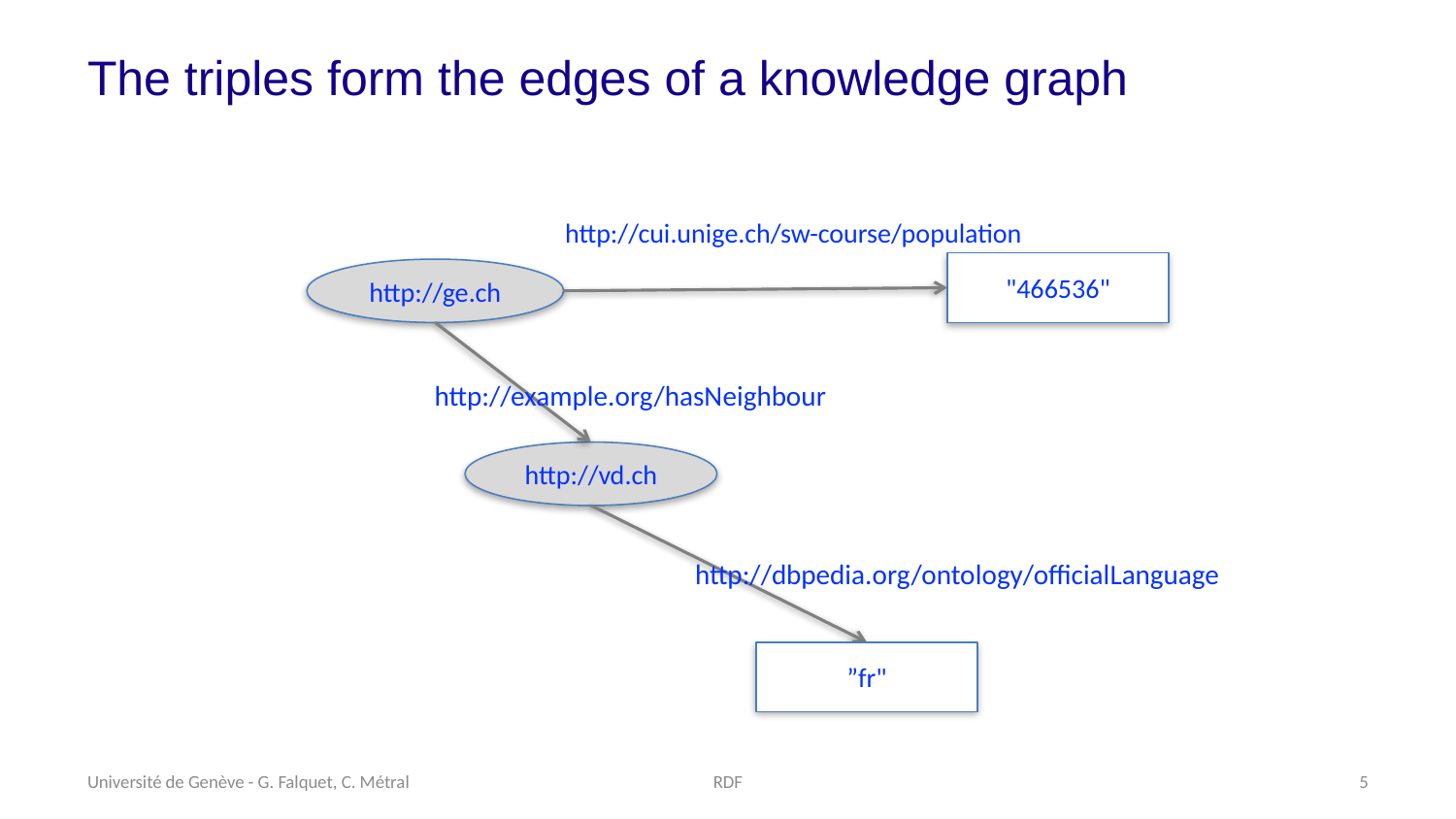

# The triples form the edges of a knowledge graph
http://cui.unige.ch/sw-course/population
"466536"
http://ge.ch
http://example.org/hasNeighbour
http://vd.ch
http://dbpedia.org/ontology/officialLanguage
”fr"
Université de Genève - G. Falquet, C. Métral
RDF
5